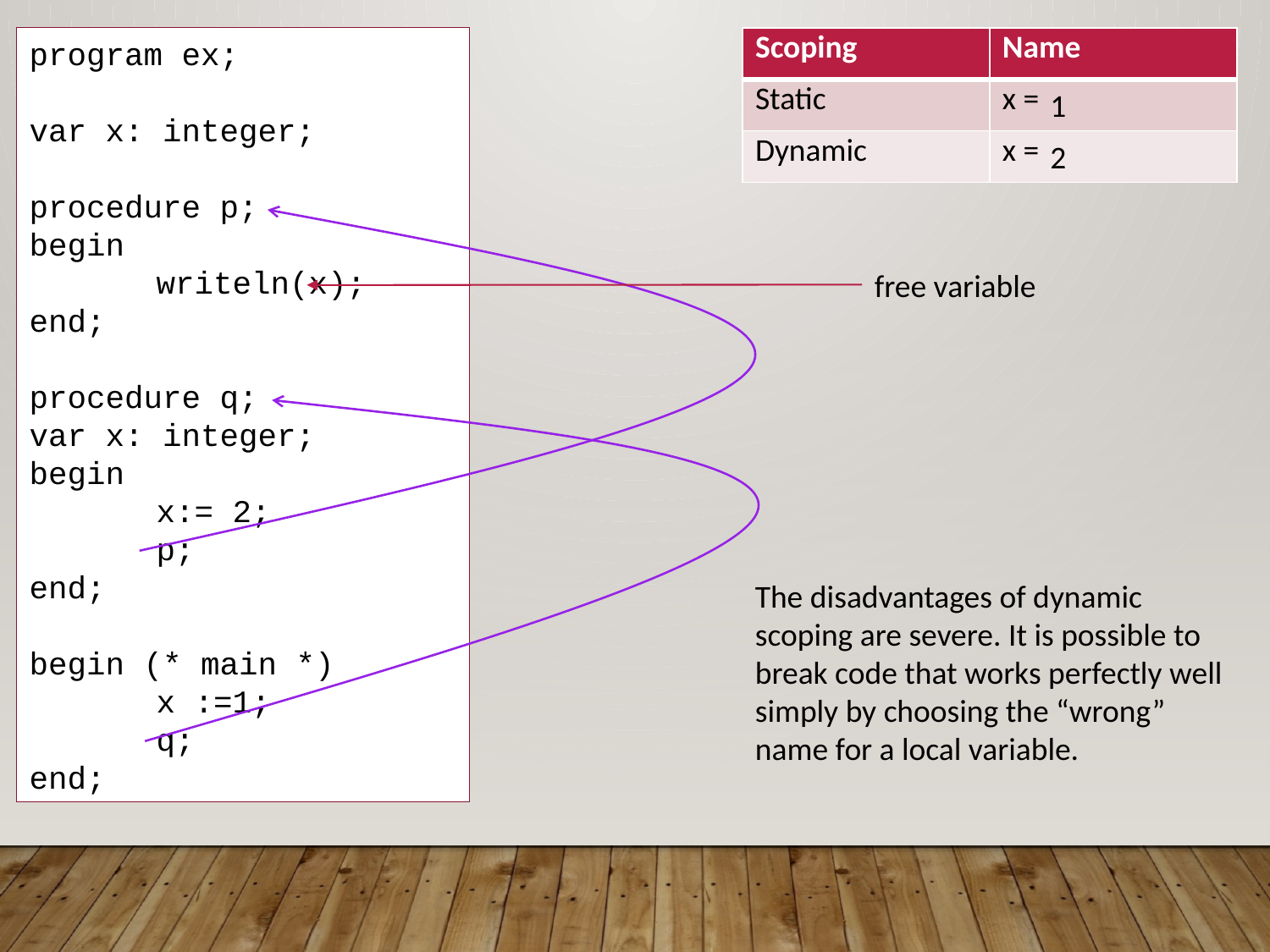

program ex;

var x: integer;

procedure p;
begin
	writeln(x);
end;

procedure q;
var x: integer;
begin
	x:= 2;
	p;
end;

begin (* main *)
	x :=1;
	q;
end;
| Scoping | Name |
| --- | --- |
| Static | x = |
| Dynamic | x = |
1
2

free variable

The disadvantages of dynamic scoping are severe. It is possible to break code that works perfectly well simply by choosing the “wrong” name for a local variable.